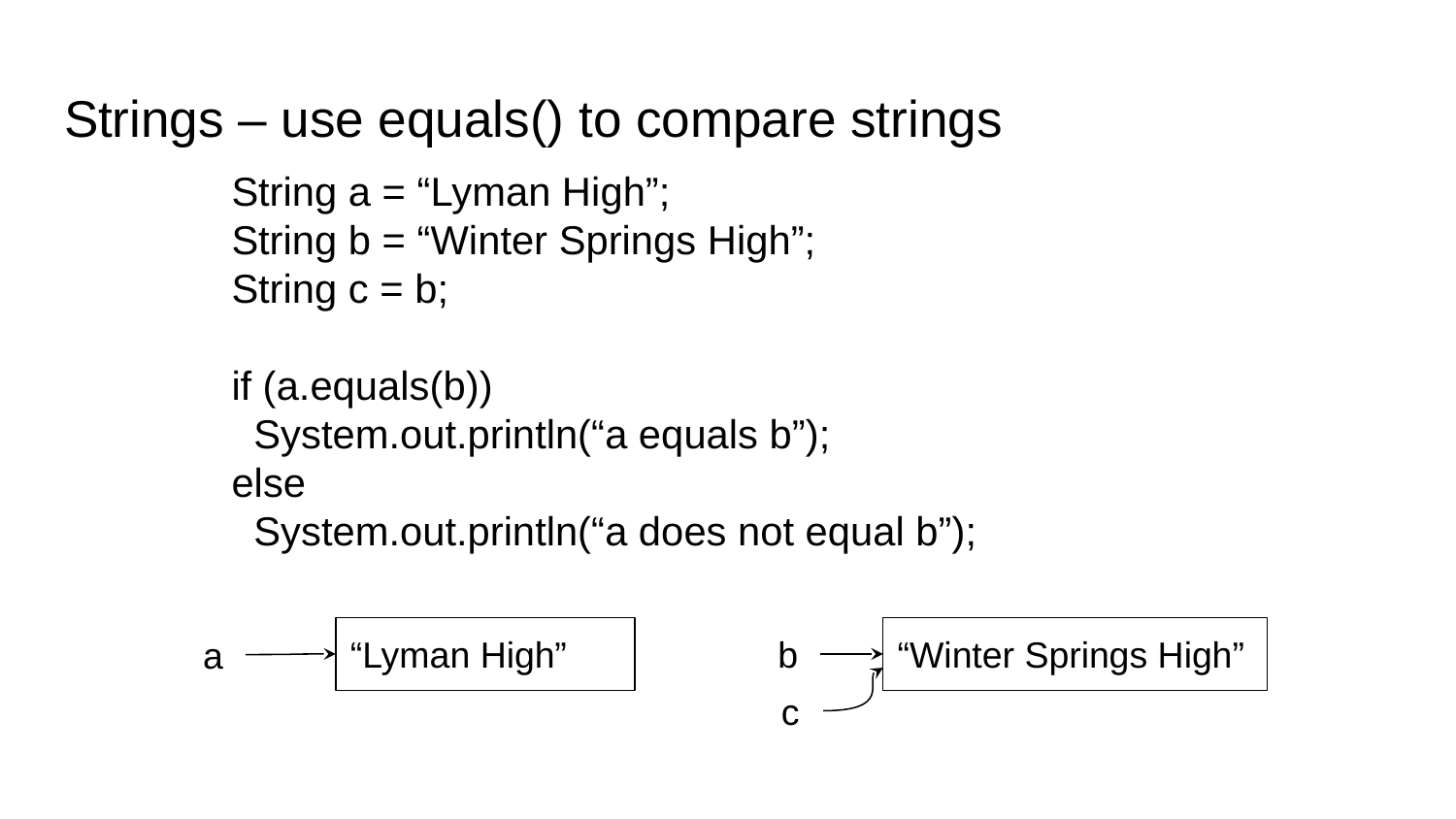

# Strings – use equals() to compare strings
String a = “Lyman High”;
String b = “Winter Springs High”;
String c = b;

if (a.equals(b))
  System.out.println(“a equals b”);
else
  System.out.println(“a does not equal b”);

“Lyman High”
b
“Winter Springs High”
a
c